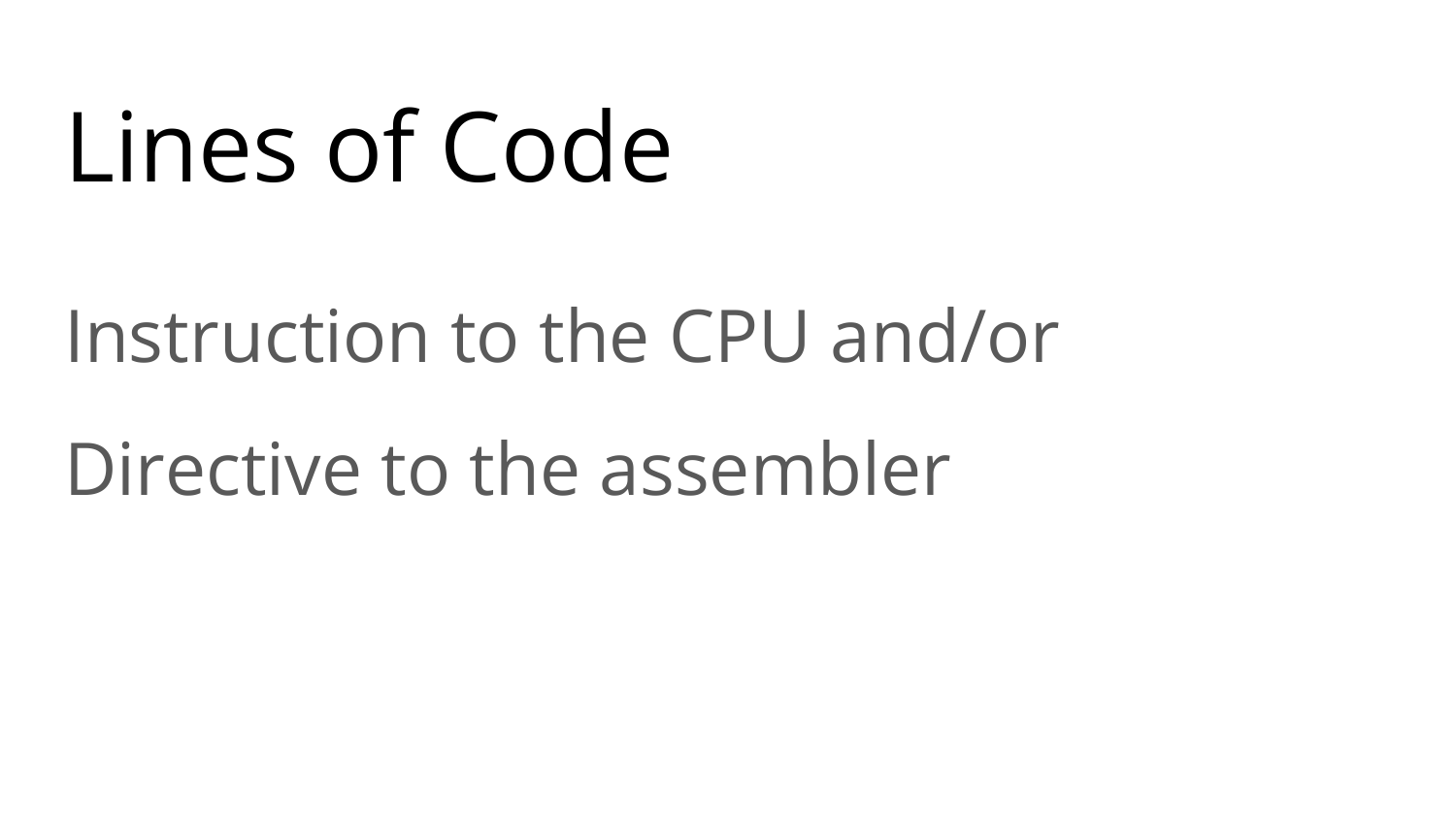

# Lines of Code
Instruction to the CPU and/or
Directive to the assembler